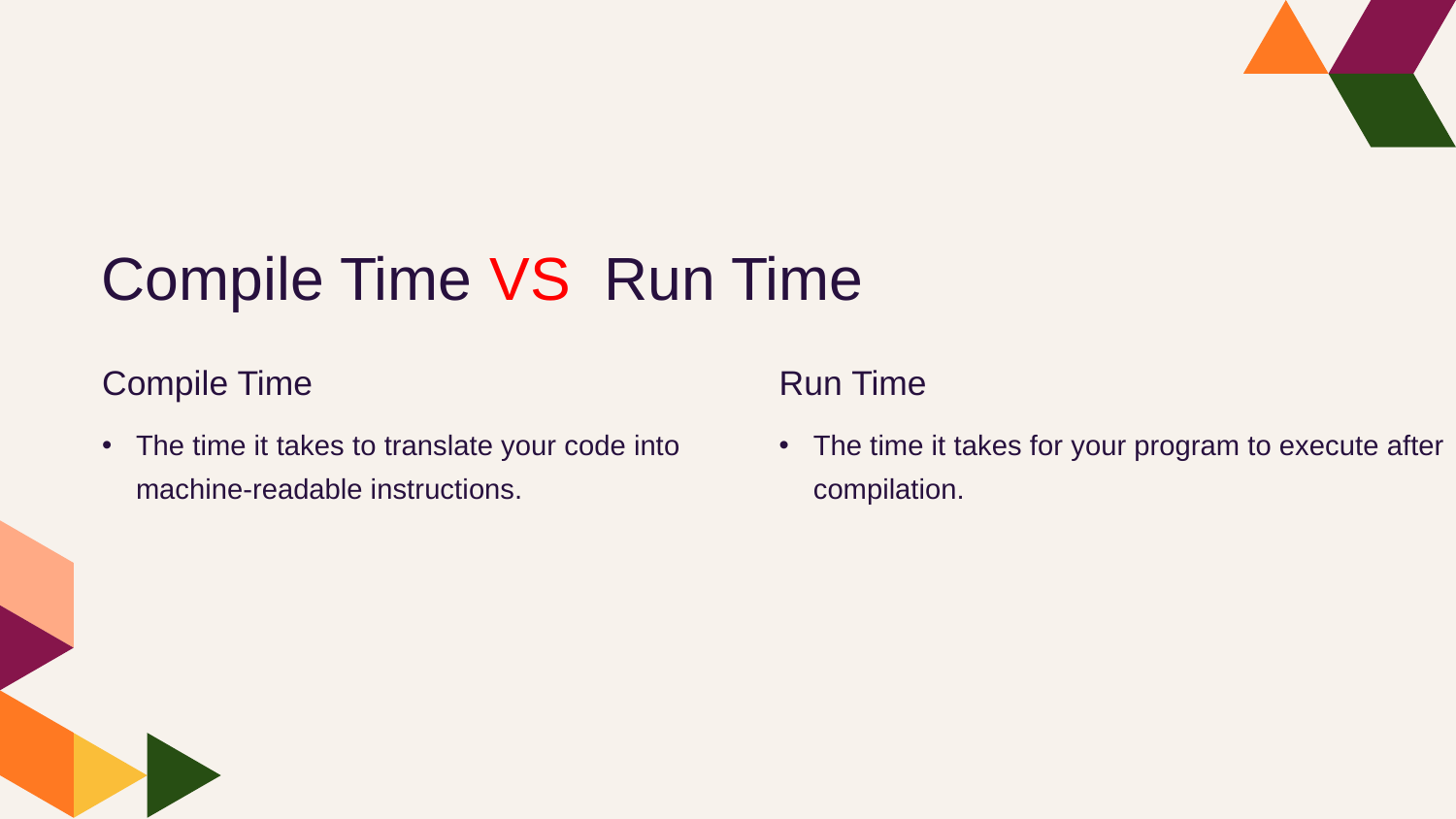

Compile Time VS  Run Time
Compile Time
Run Time
The time it takes to translate your code into machine-readable instructions.
The time it takes for your program to execute after compilation.